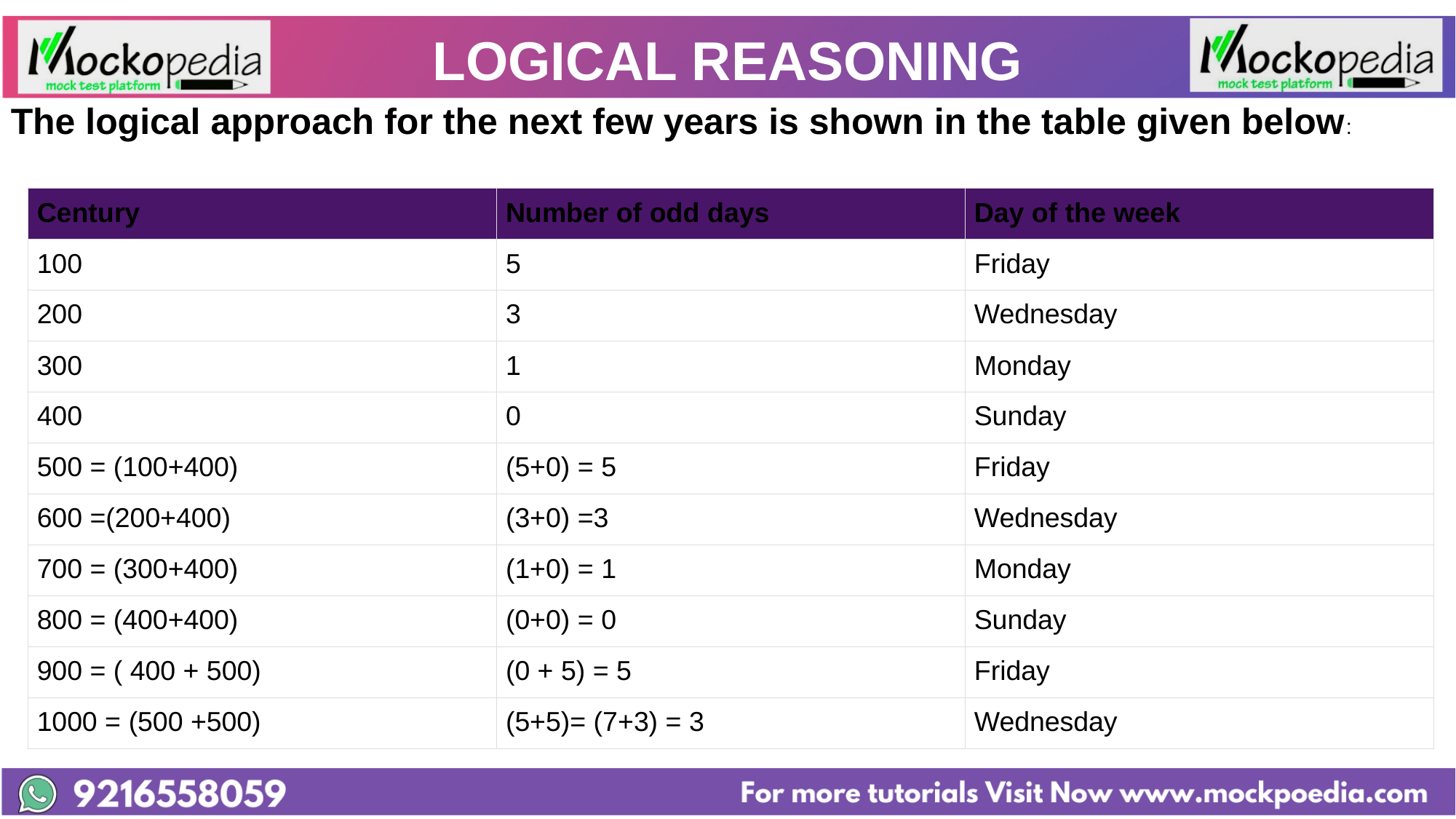

# LOGICAL REASONING
The logical approach for the next few years is shown in the table given below:

| Century | Number of odd days | Day of the week |
| --- | --- | --- |
| 100 | 5 | Friday |
| 200 | 3 | Wednesday |
| 300 | 1 | Monday |
| 400 | 0 | Sunday |
| 500 = (100+400) | (5+0) = 5 | Friday |
| 600 =(200+400) | (3+0) =3 | Wednesday |
| 700 = (300+400) | (1+0) = 1 | Monday |
| 800 = (400+400) | (0+0) = 0 | Sunday |
| 900 = ( 400 + 500) | (0 + 5) = 5 | Friday |
| 1000 = (500 +500) | (5+5)= (7+3) = 3 | Wednesday |